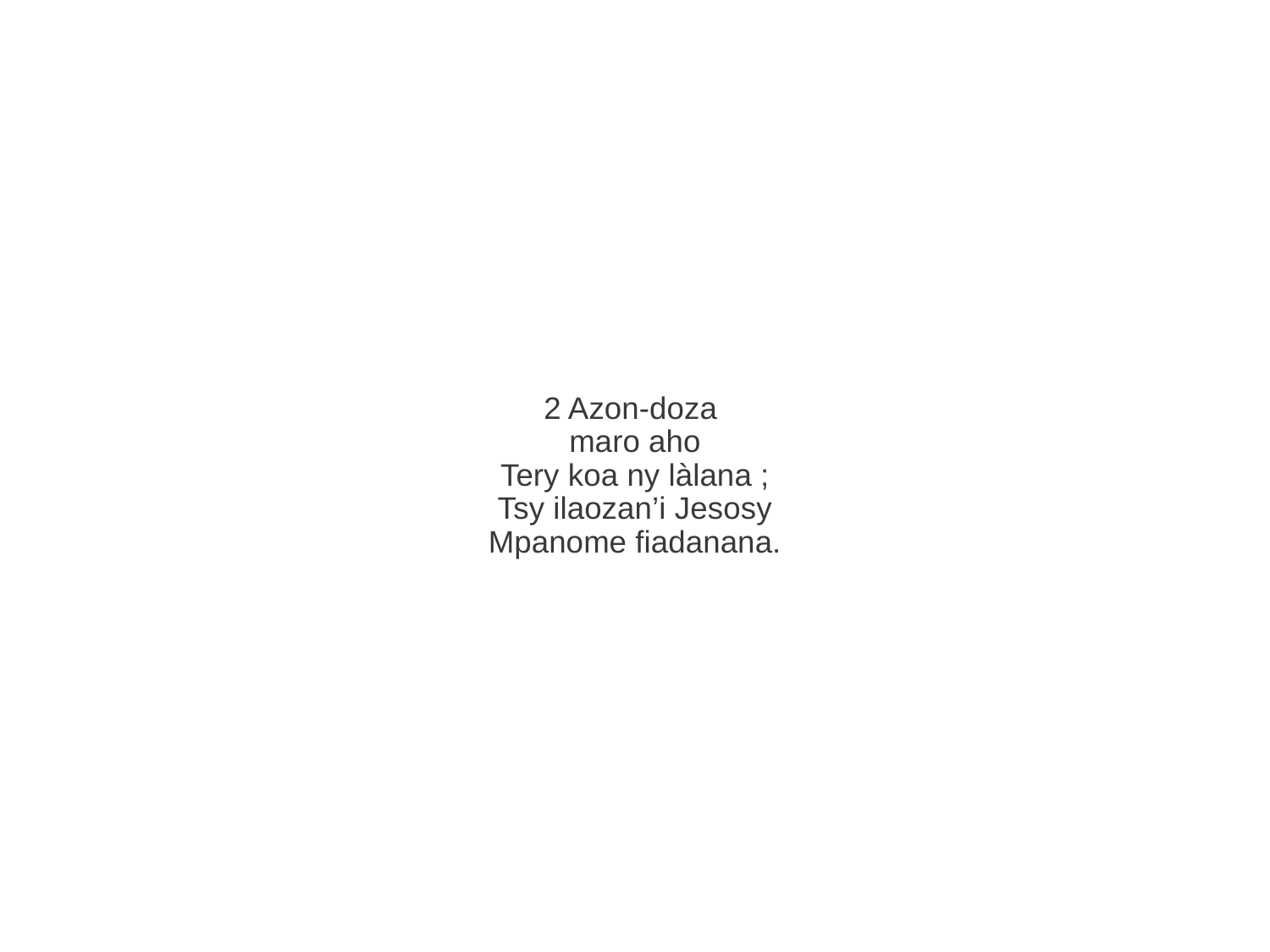

2 Azon-doza
maro aho
Tery koa ny làlana ;
Tsy ilaozan’i Jesosy
Mpanome fiadanana.